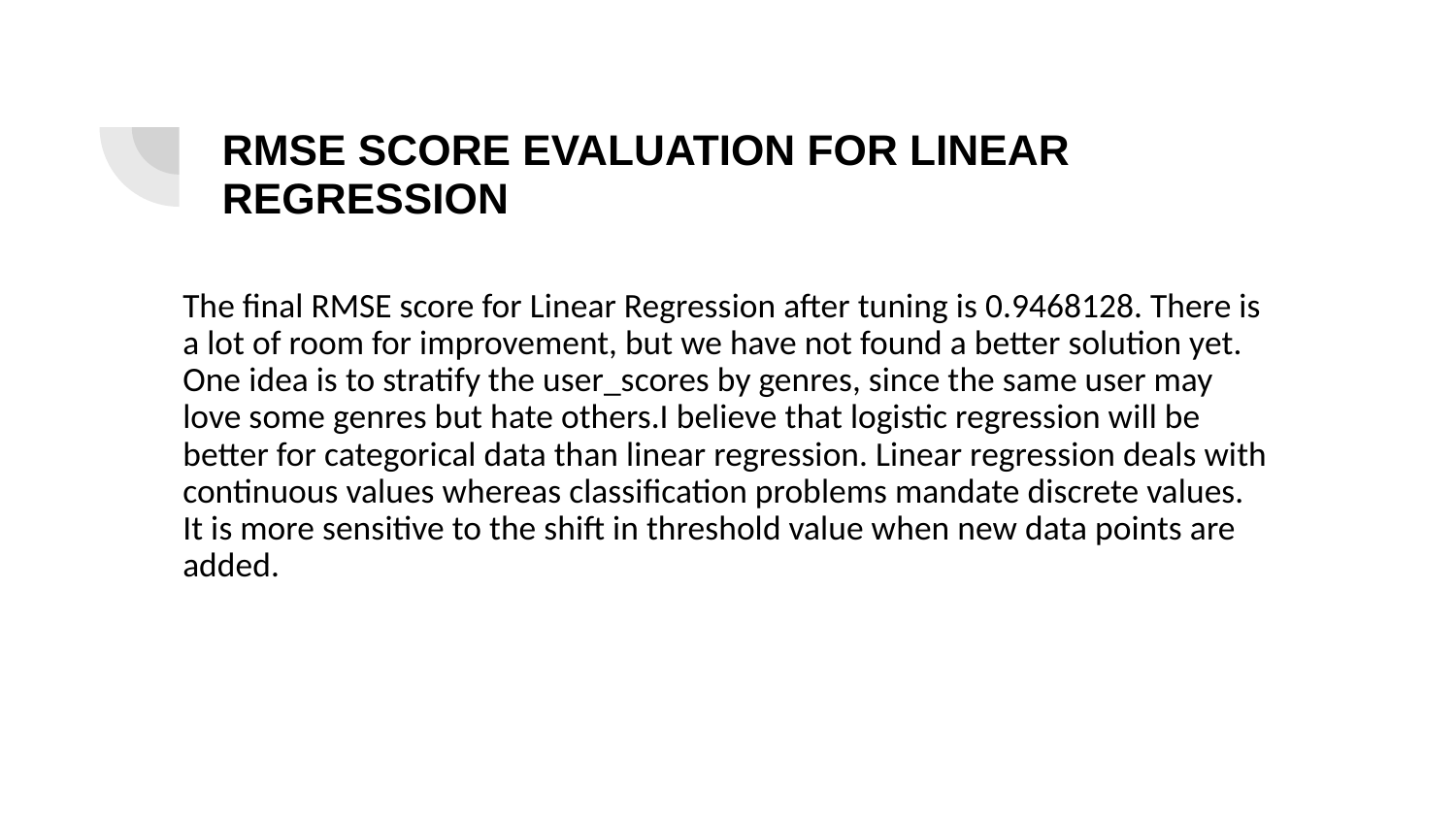

# RMSE SCORE EVALUATION FOR LINEAR REGRESSION
The final RMSE score for Linear Regression after tuning is 0.9468128. There is a lot of room for improvement, but we have not found a better solution yet. One idea is to stratify the user_scores by genres, since the same user may love some genres but hate others.I believe that logistic regression will be better for categorical data than linear regression. Linear regression deals with continuous values whereas classification problems mandate discrete values. It is more sensitive to the shift in threshold value when new data points are added.